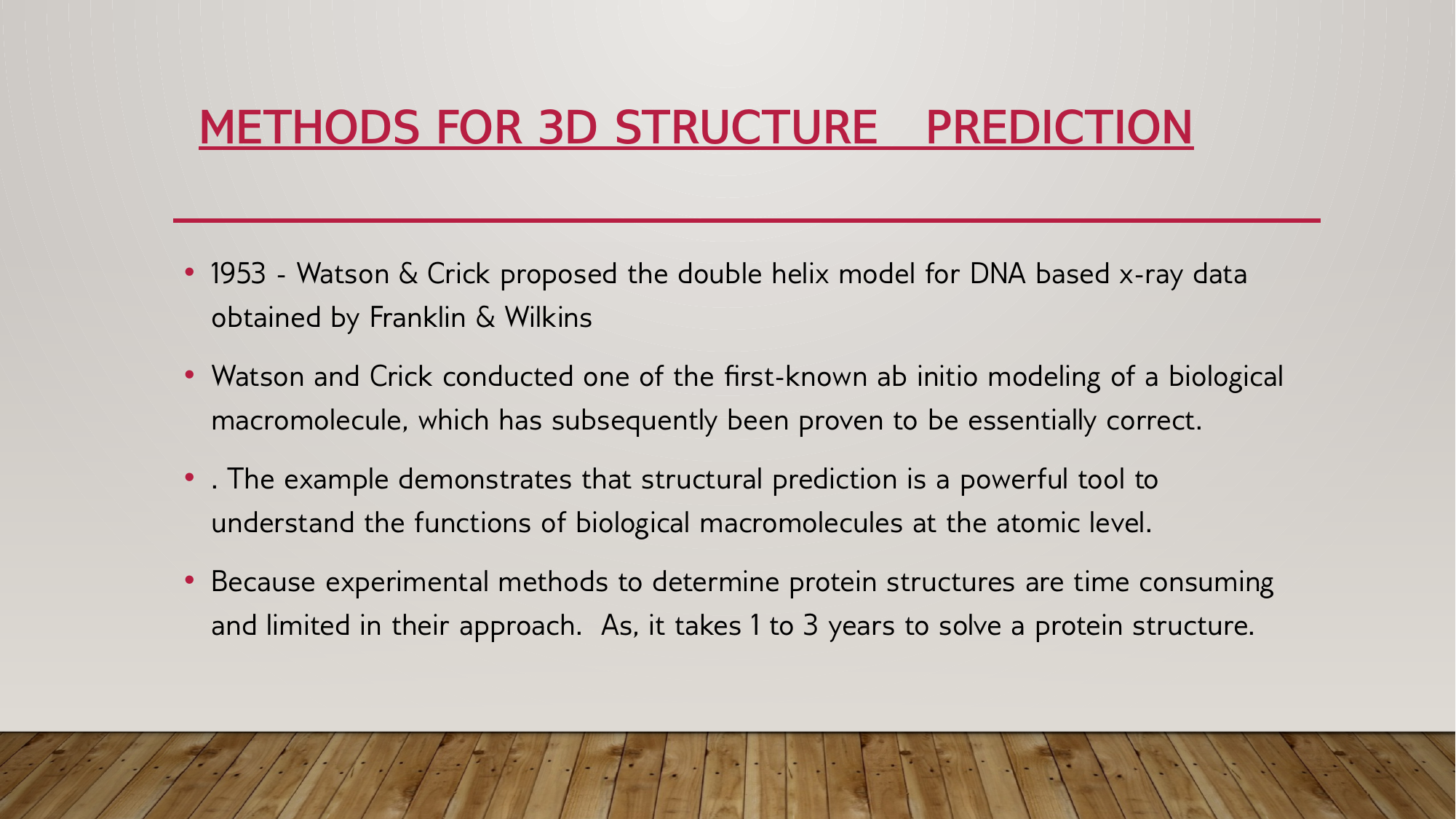

# Methods for 3D structure   prediction
1953 - Watson & Crick proposed the double helix model for DNA based x-ray data obtained by Franklin & Wilkins
Watson and Crick conducted one of the first-known ab initio modeling of a biological macromolecule, which has subsequently been proven to be essentially correct.
. The example demonstrates that structural prediction is a powerful tool to understand the functions of biological macromolecules at the atomic level.
Because experimental methods to determine protein structures are time consuming and limited in their approach.  As, it takes 1 to 3 years to solve a protein structure.